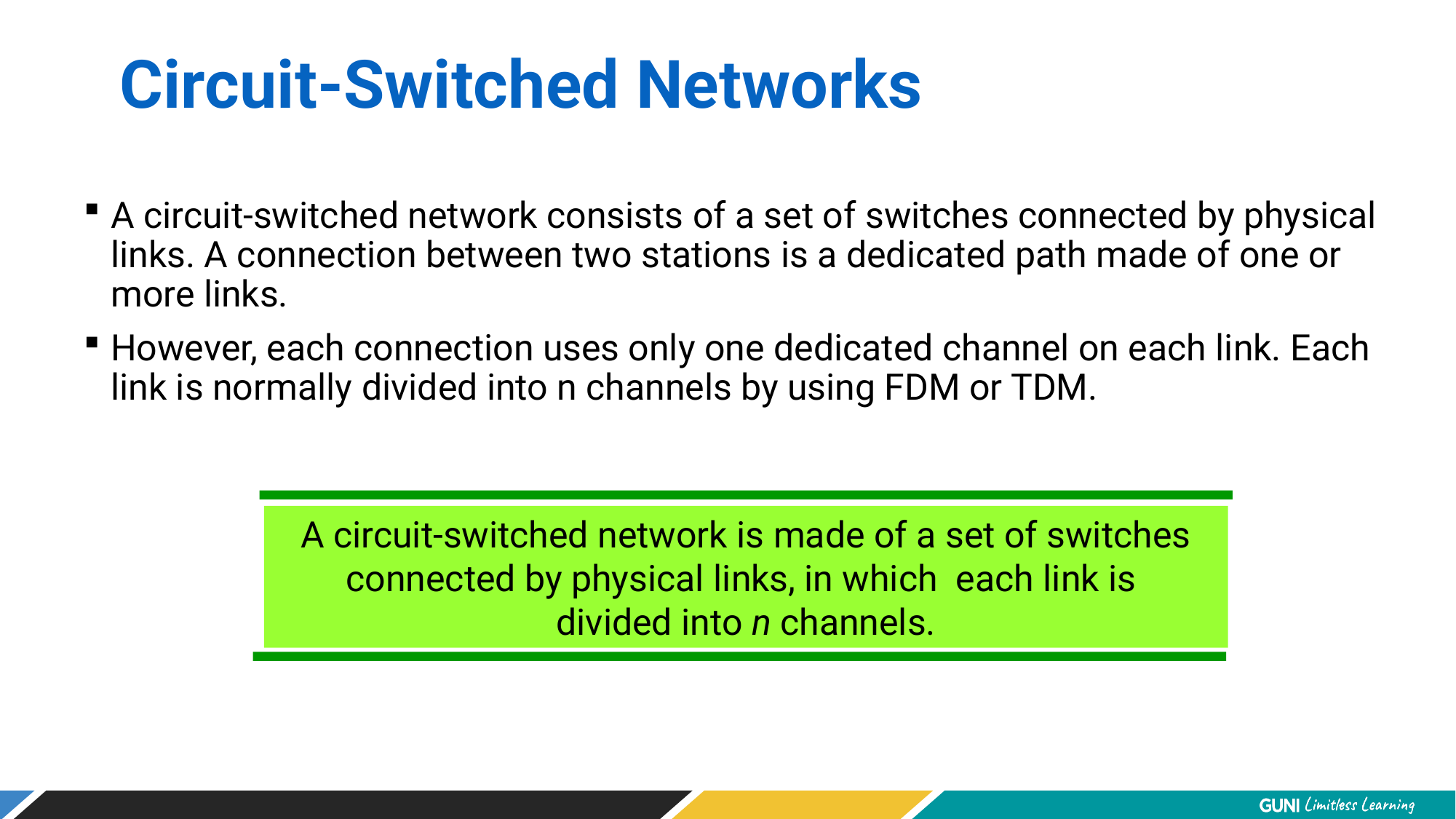

# Circuit-Switched Networks
A circuit-switched network consists of a set of switches connected by physical links. A connection between two stations is a dedicated path made of one or more links.
However, each connection uses only one dedicated channel on each link. Each link is normally divided into n channels by using FDM or TDM.

A circuit-switched network is made of a set of switches connected by physical links, in which  each link is
divided into n channels.